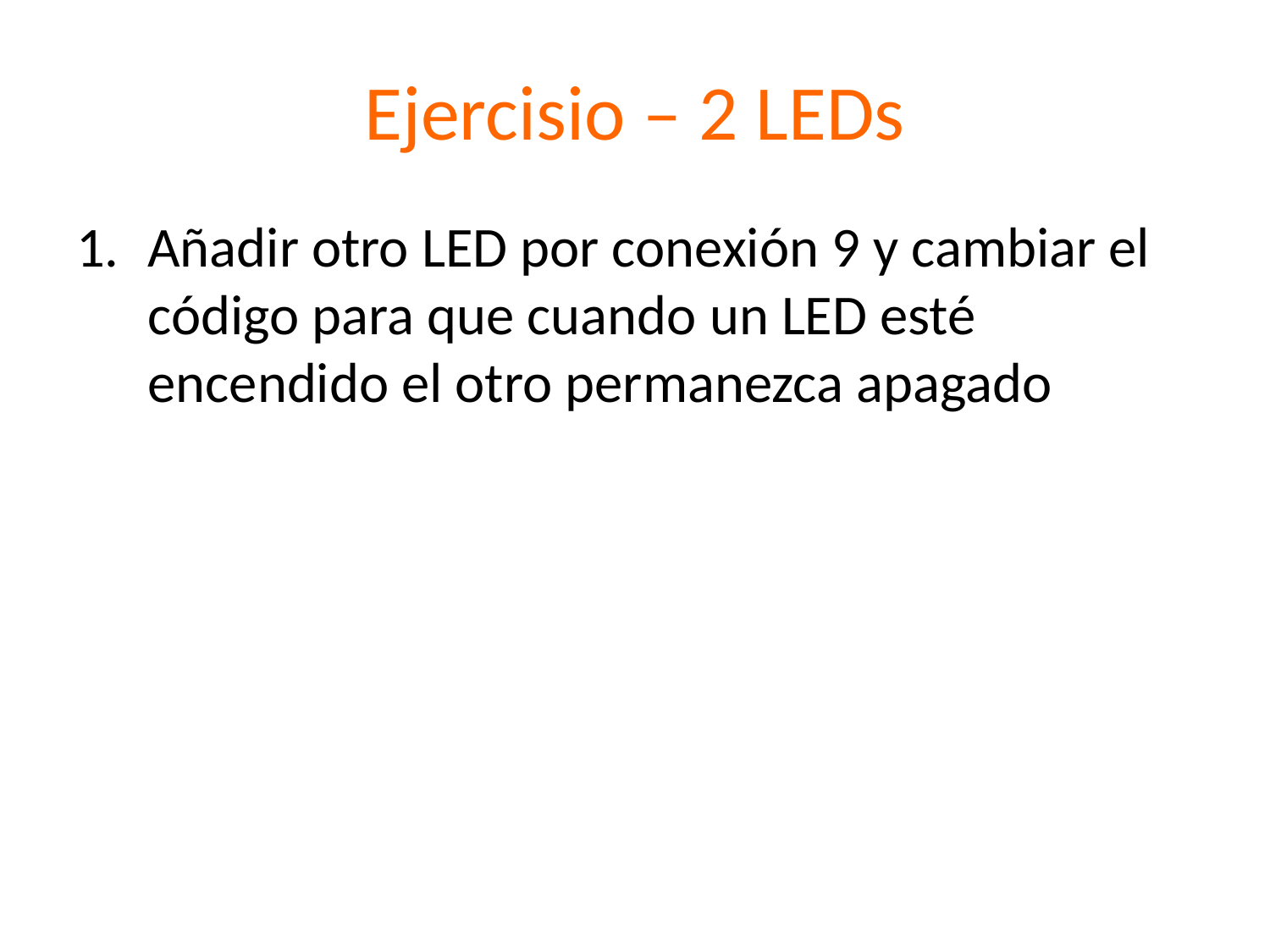

# Ejercisio – 2 LEDs
Añadir otro LED por conexión 9 y cambiar el código para que cuando un LED esté encendido el otro permanezca apagado